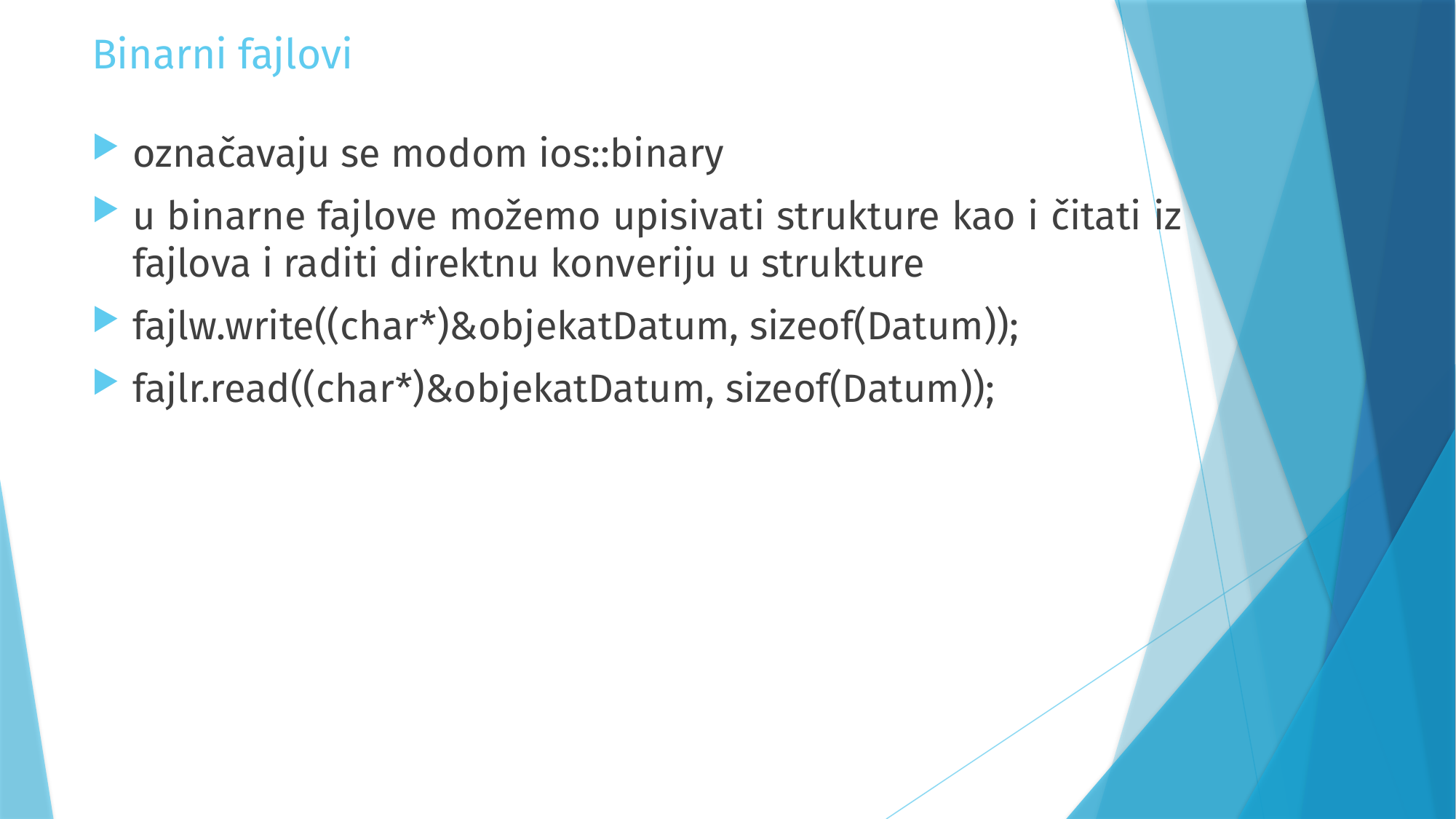

# Binarni fajlovi
označavaju se modom ios::binary
u binarne fajlove možemo upisivati strukture kao i čitati iz fajlova i raditi direktnu konveriju u strukture
fajlw.write((char*)&objekatDatum, sizeof(Datum));
fajlr.read((char*)&objekatDatum, sizeof(Datum));